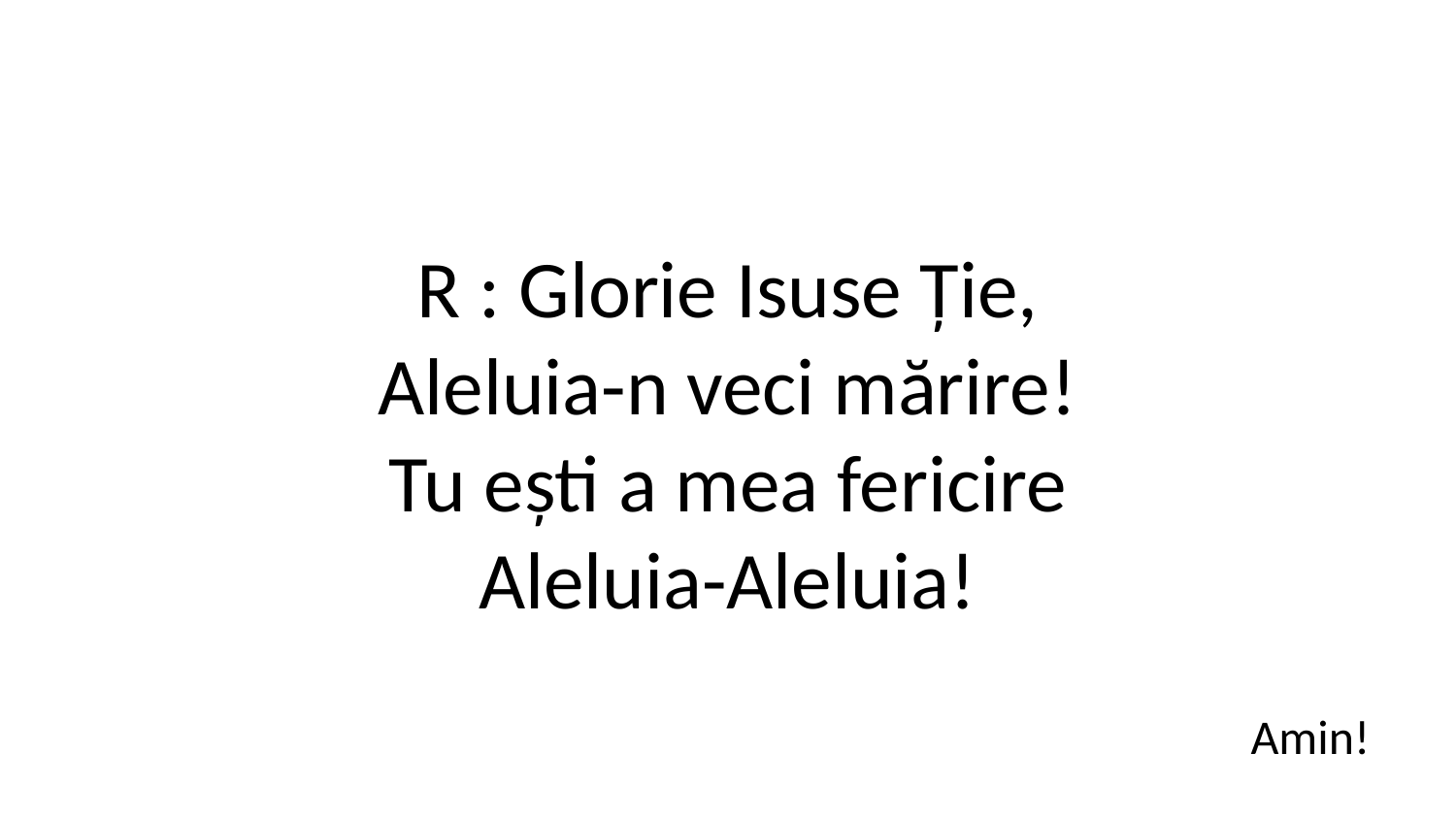

R : Glorie Isuse Ție,
Aleluia-n veci mărire!
Tu ești a mea fericire
Aleluia-Aleluia!

Amin!